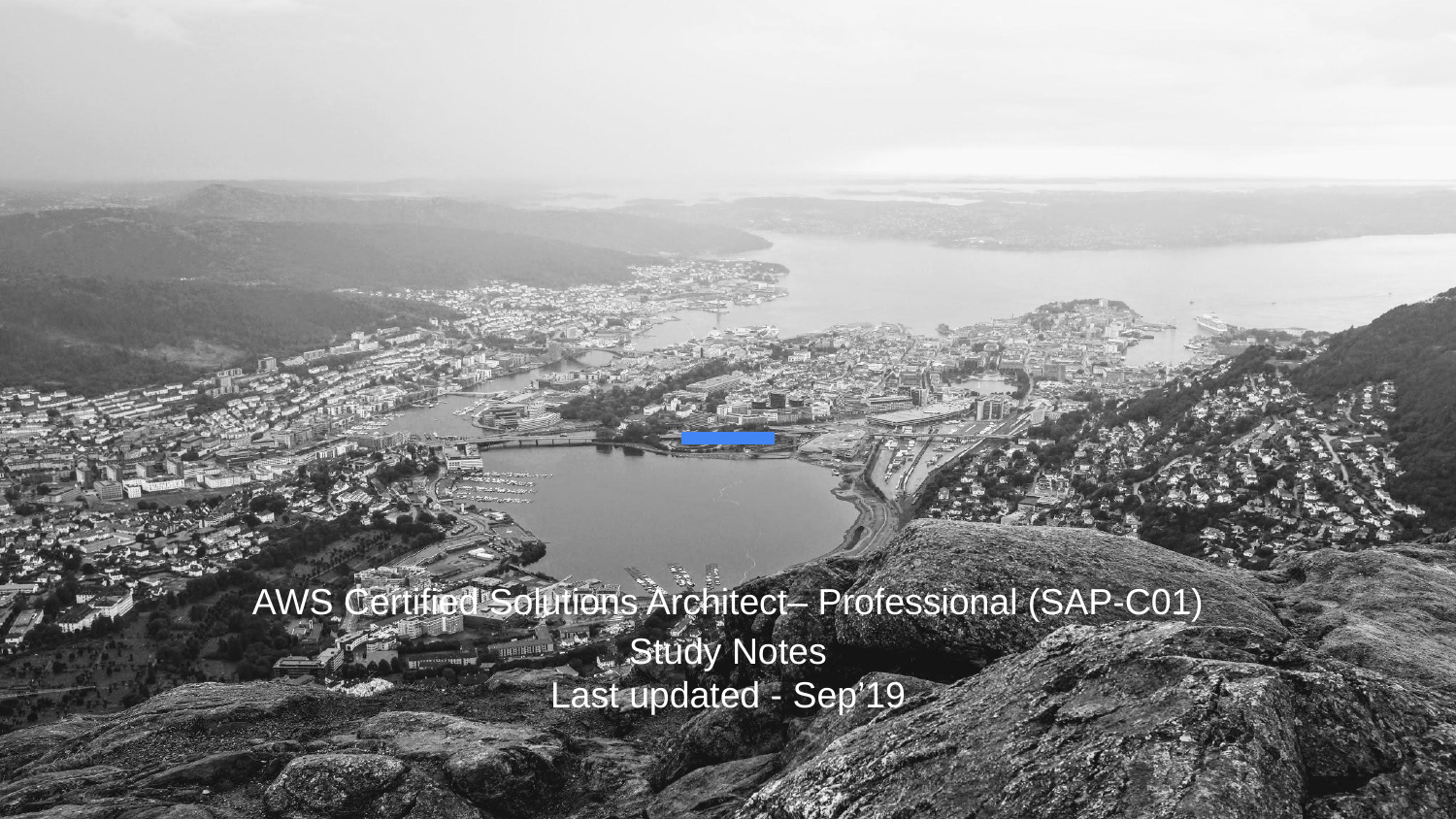

# AWS Certified Solutions Architect– Professional (SAP-C01)
Study Notes
Last updated - Sep’19